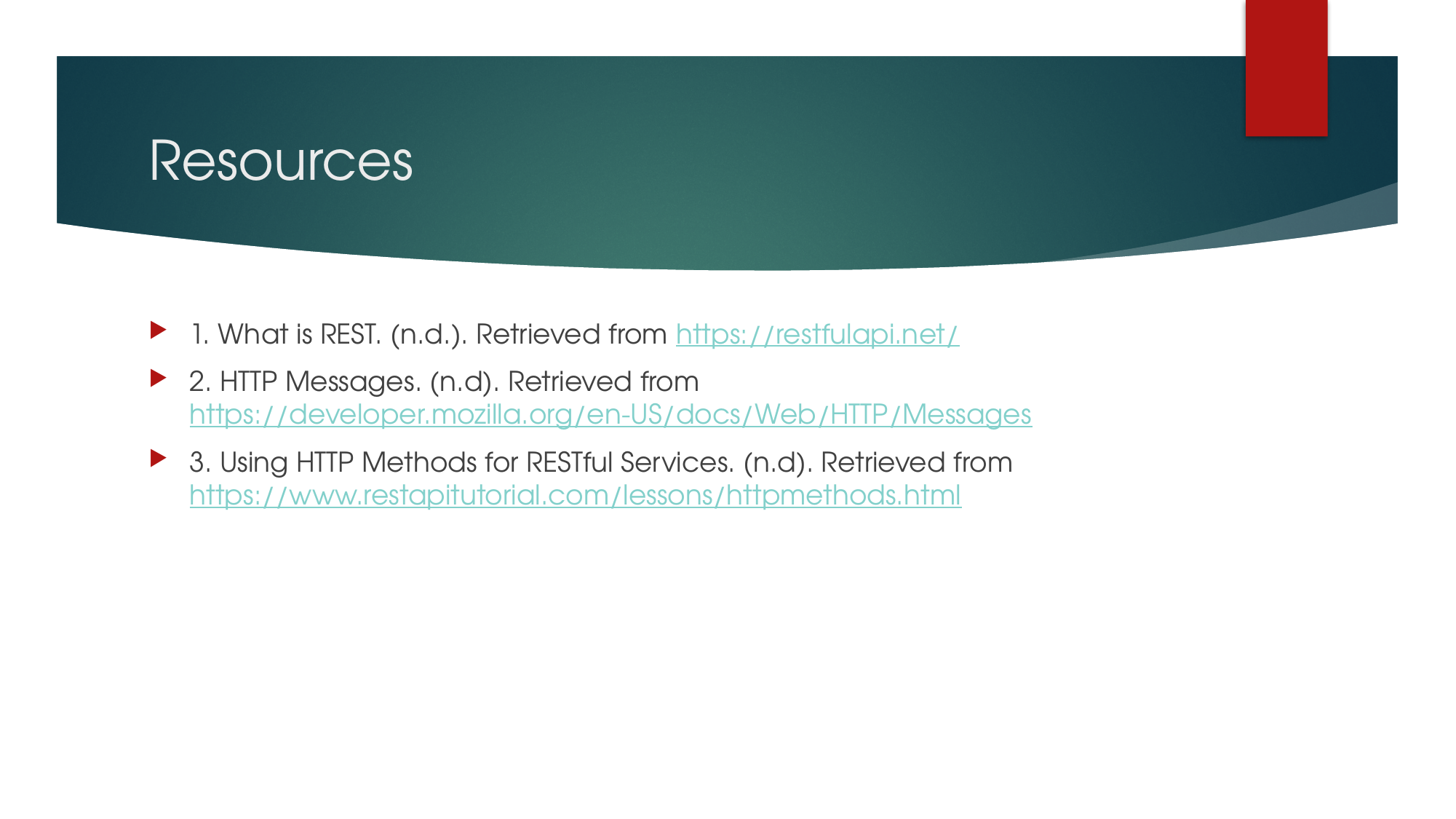

# Resources
1. What is REST. (n.d.). Retrieved from https://restfulapi.net/
2. HTTP Messages. (n.d). Retrieved from https://developer.mozilla.org/en-US/docs/Web/HTTP/Messages
3. Using HTTP Methods for RESTful Services. (n.d). Retrieved from https://www.restapitutorial.com/lessons/httpmethods.html